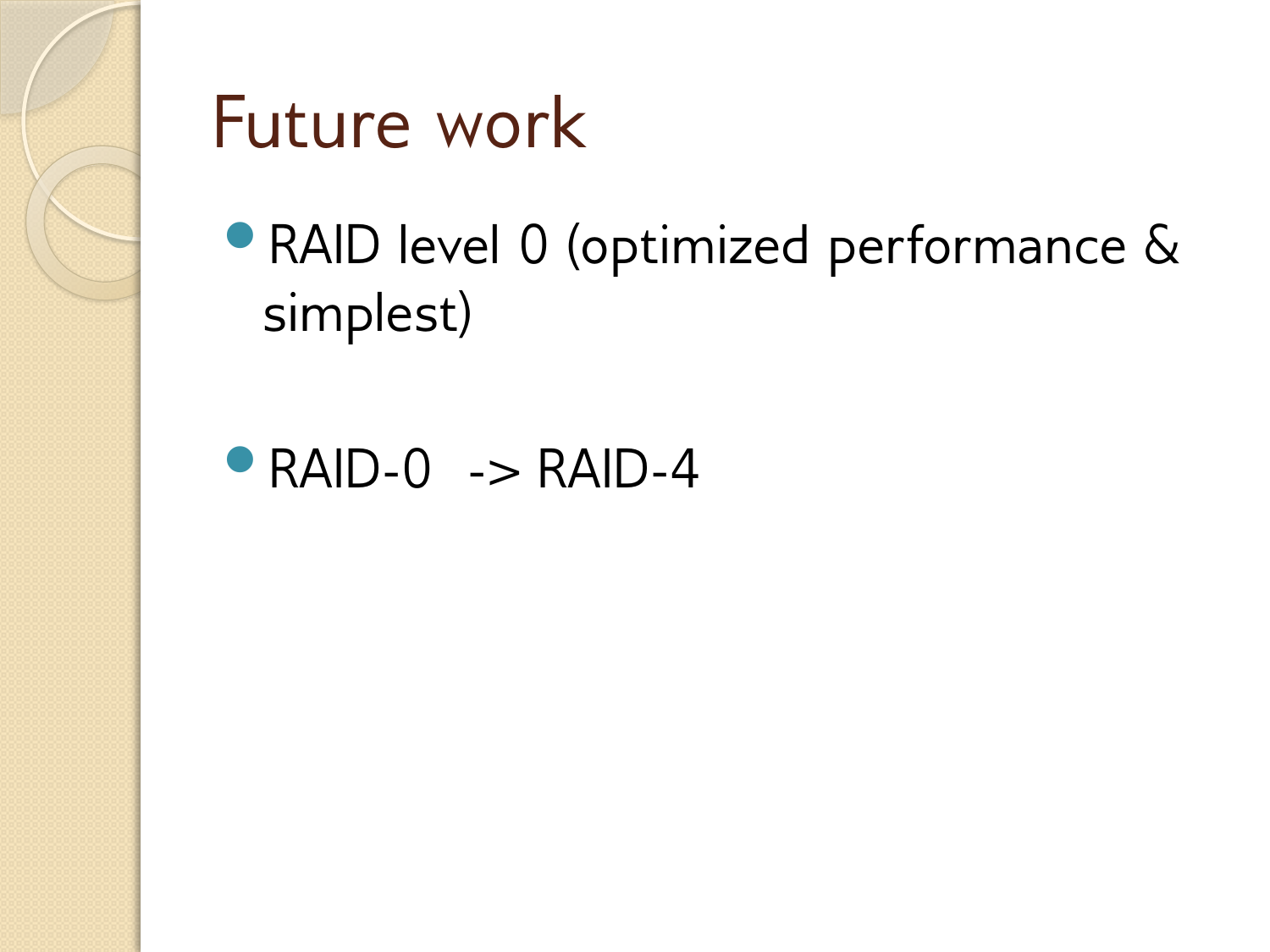

# Future work
RAID level 0 (optimized performance & simplest)

RAID-0  -> RAID-4